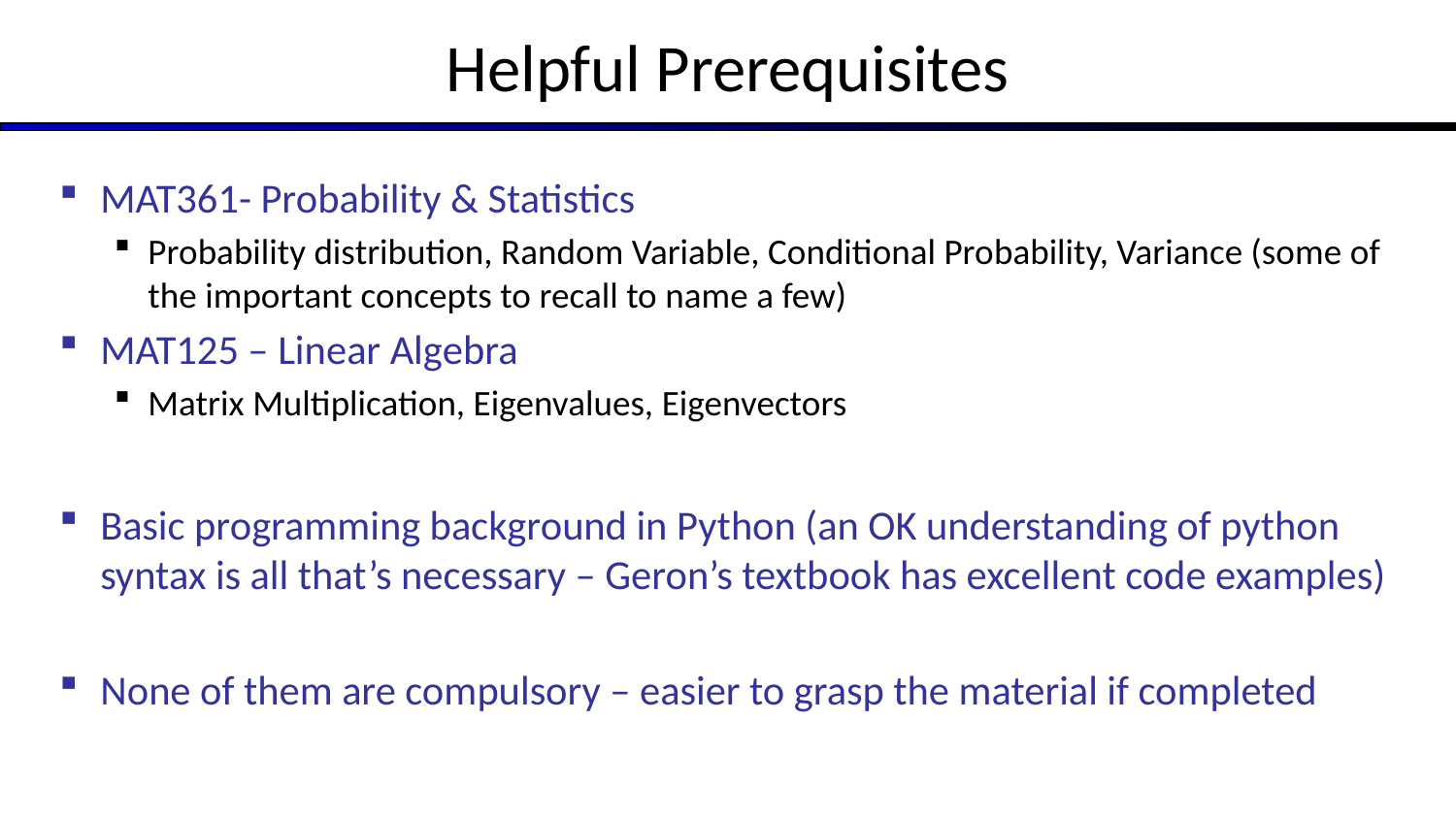

# Helpful Prerequisites
MAT361- Probability & Statistics
Probability distribution, Random Variable, Conditional Probability, Variance (some of the important concepts to recall to name a few)
MAT125 – Linear Algebra
Matrix Multiplication, Eigenvalues, Eigenvectors

Basic programming background in Python (an OK understanding of python syntax is all that’s necessary – Geron’s textbook has excellent code examples)

None of them are compulsory – easier to grasp the material if completed